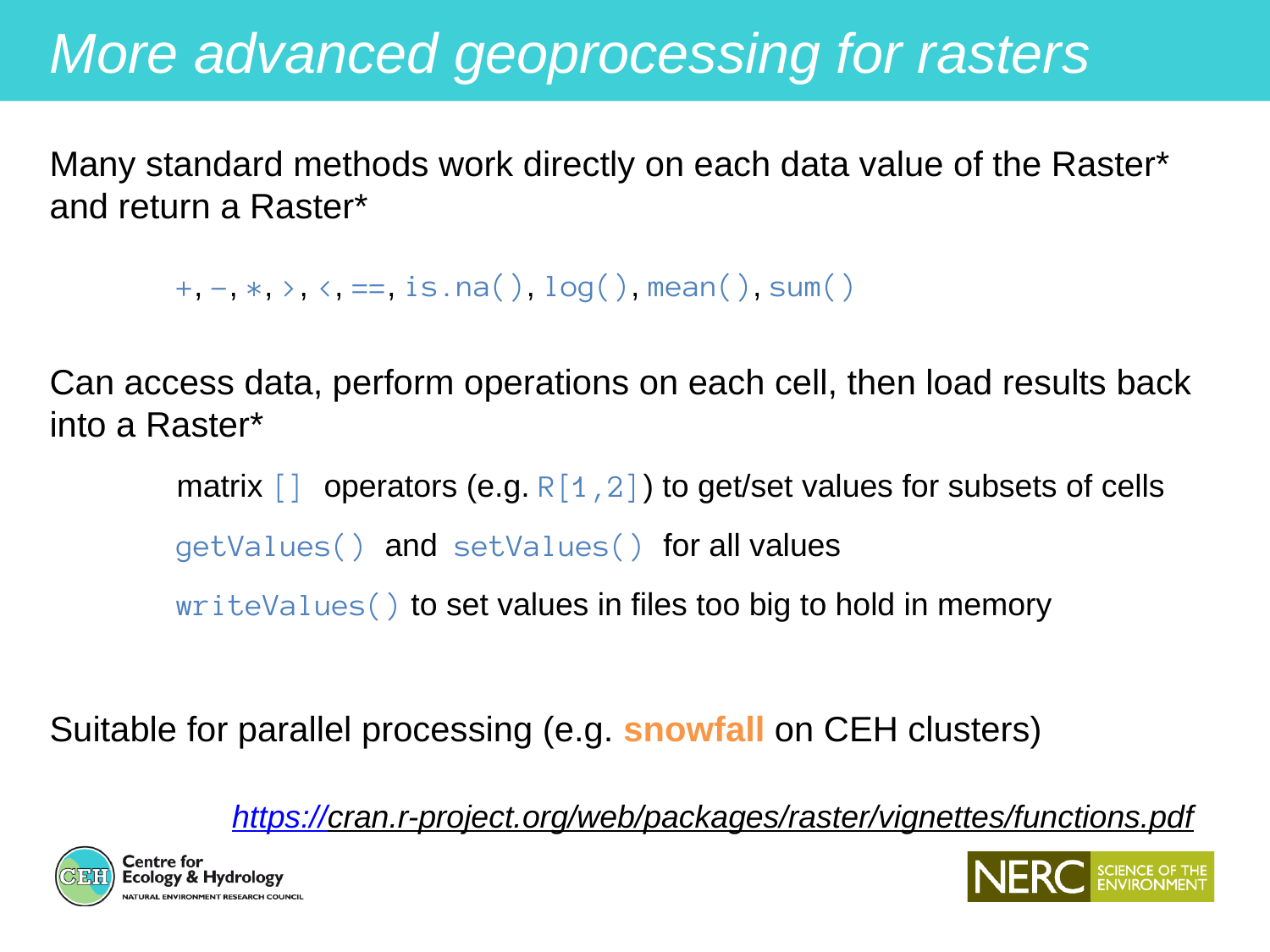

More advanced geoprocessing for rasters
Many standard methods work directly on each data value of the Raster* and return a Raster*
	+, -, *, >, <, ==, is.na(), log(), mean(), sum()
Can access data, perform operations on each cell, then load results back into a Raster*
	matrix [] operators (e.g. R[1,2]) to get/set values for subsets of cells
	getValues() and setValues() for all values
	writeValues() to set values in files too big to hold in memory

Suitable for parallel processing (e.g. snowfall on CEH clusters)

https://cran.r-project.org/web/packages/raster/vignettes/functions.pdf